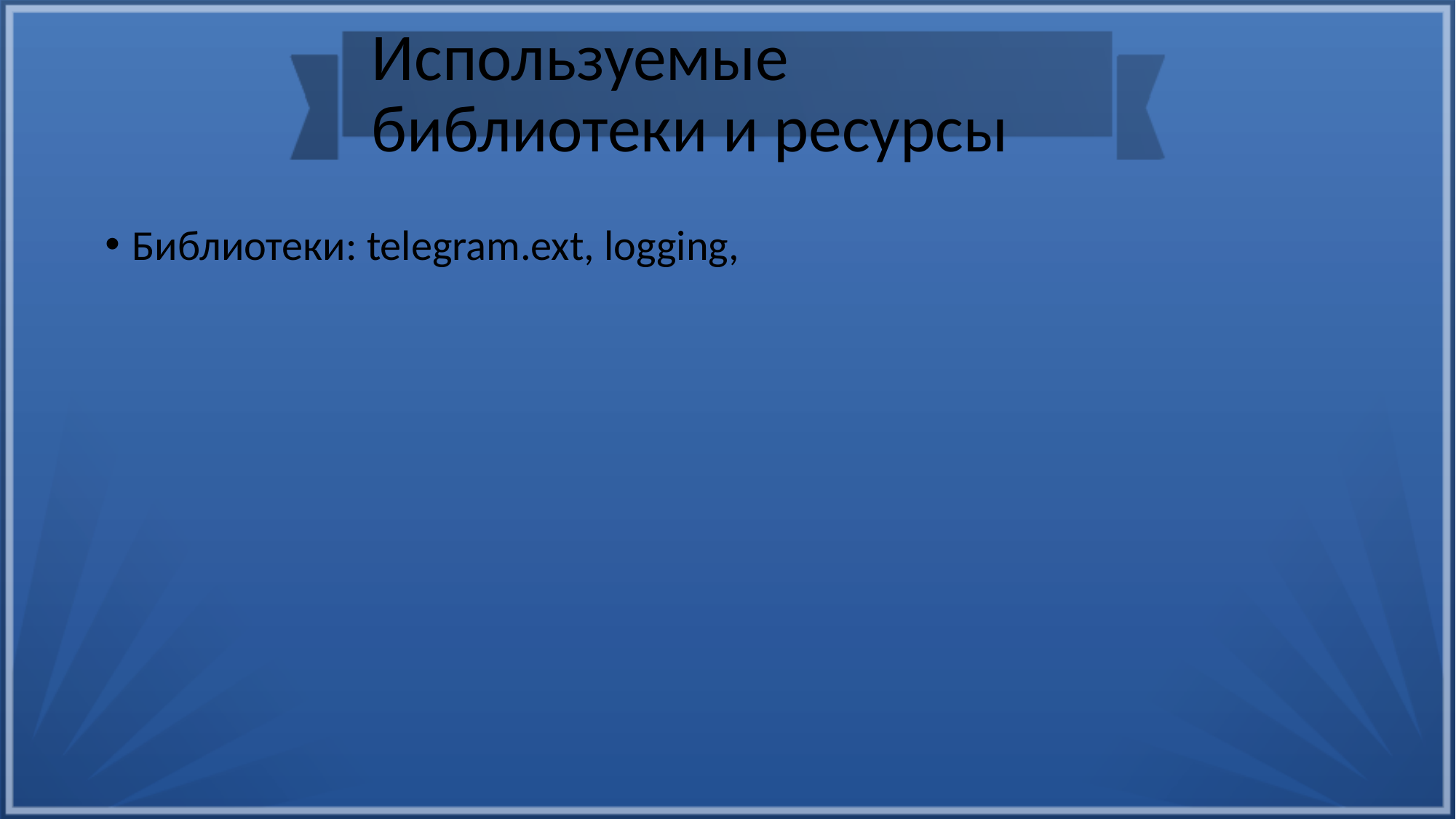

Используемые библиотеки и ресурсы
Библиотеки: telegram.ext, logging,